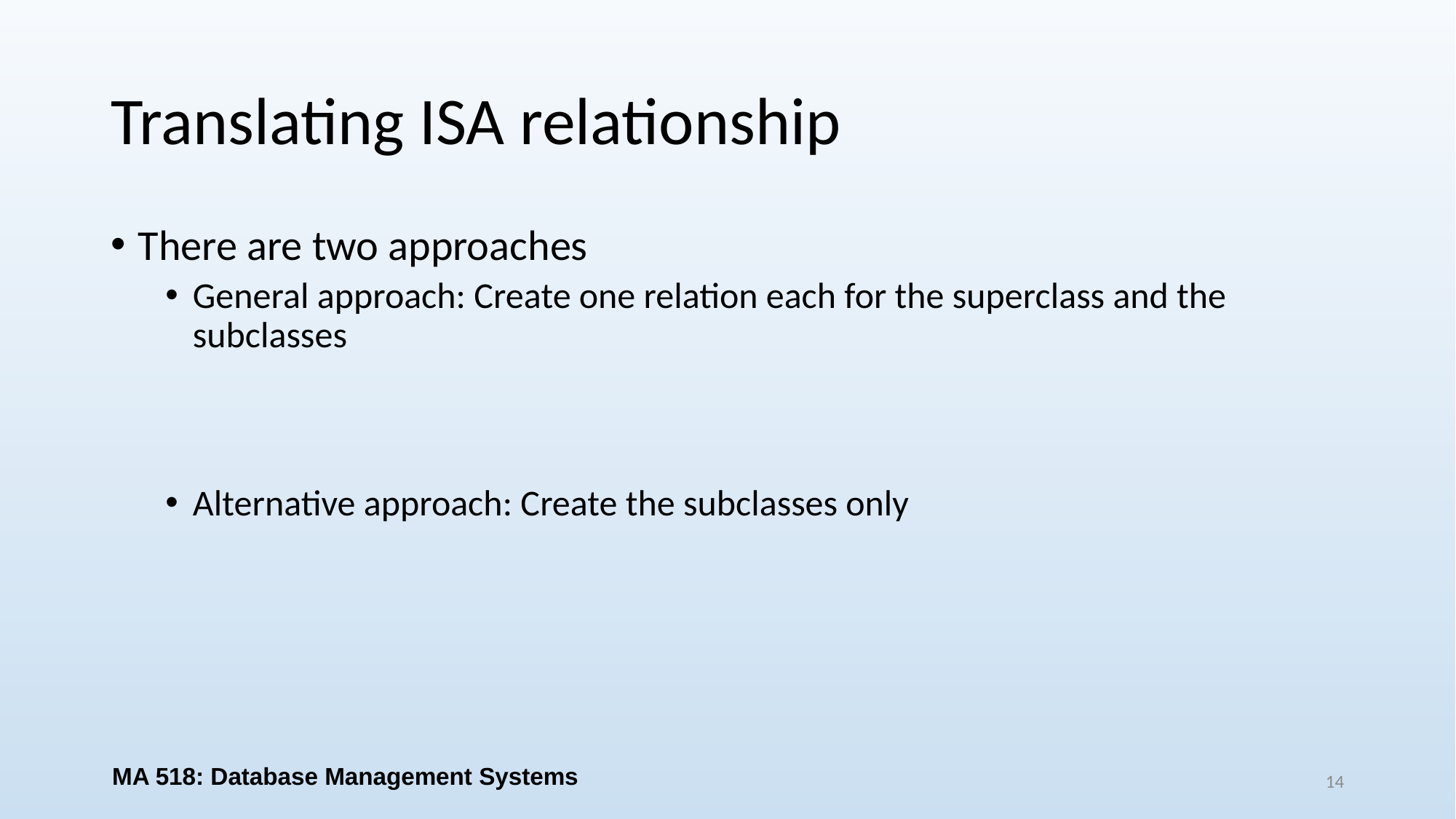

# Translating ISA relationship
There are two approaches
General approach: Create one relation each for the superclass and the subclasses

Alternative approach: Create the subclasses only
MA 518: Database Management Systems
14